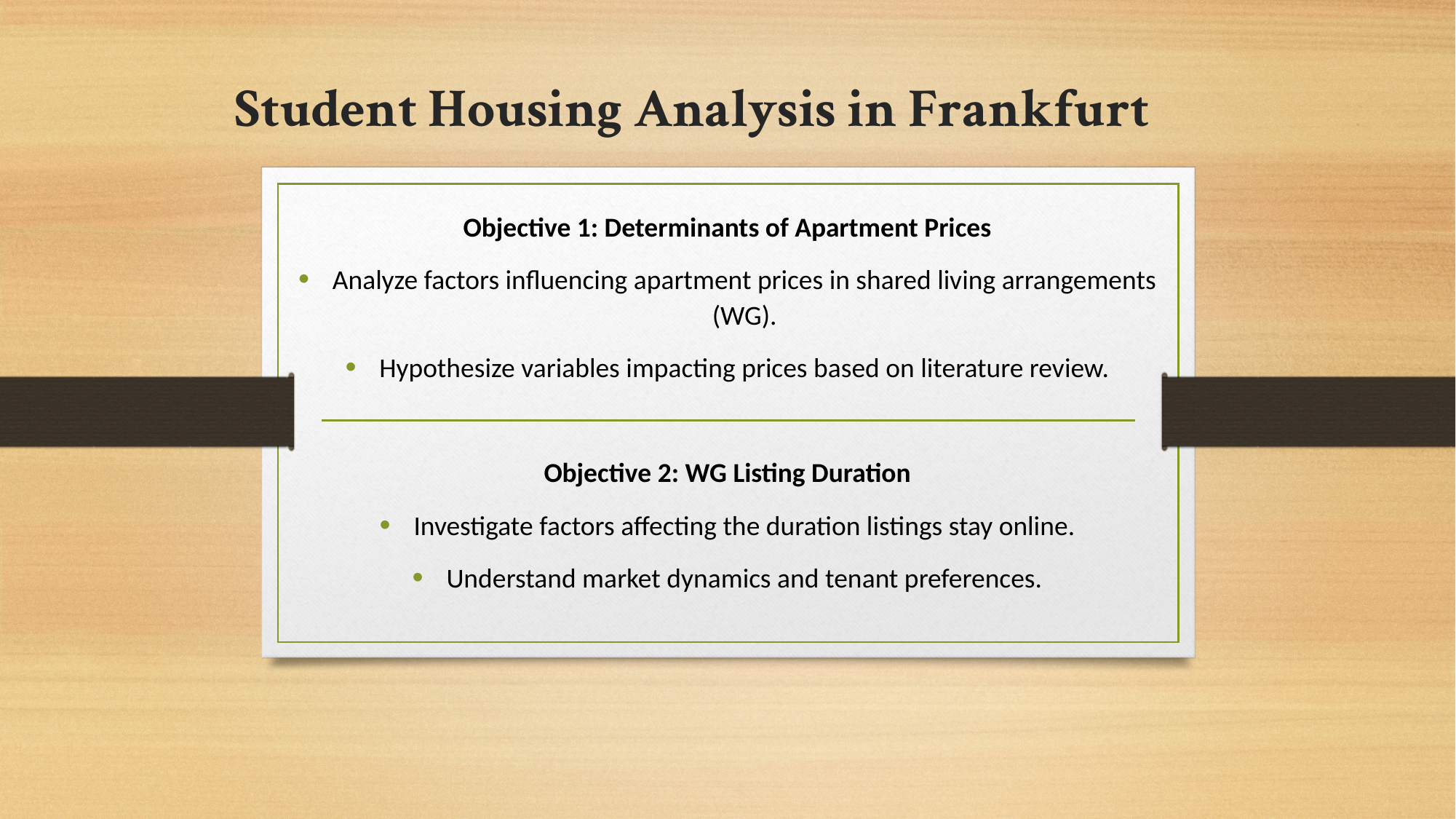

# Student Housing Analysis in Frankfurt
Objective 1: Determinants of Apartment Prices
Analyze factors influencing apartment prices in shared living arrangements (WG).
Hypothesize variables impacting prices based on literature review.

Objective 2: WG Listing Duration
Investigate factors affecting the duration listings stay online.
Understand market dynamics and tenant preferences.